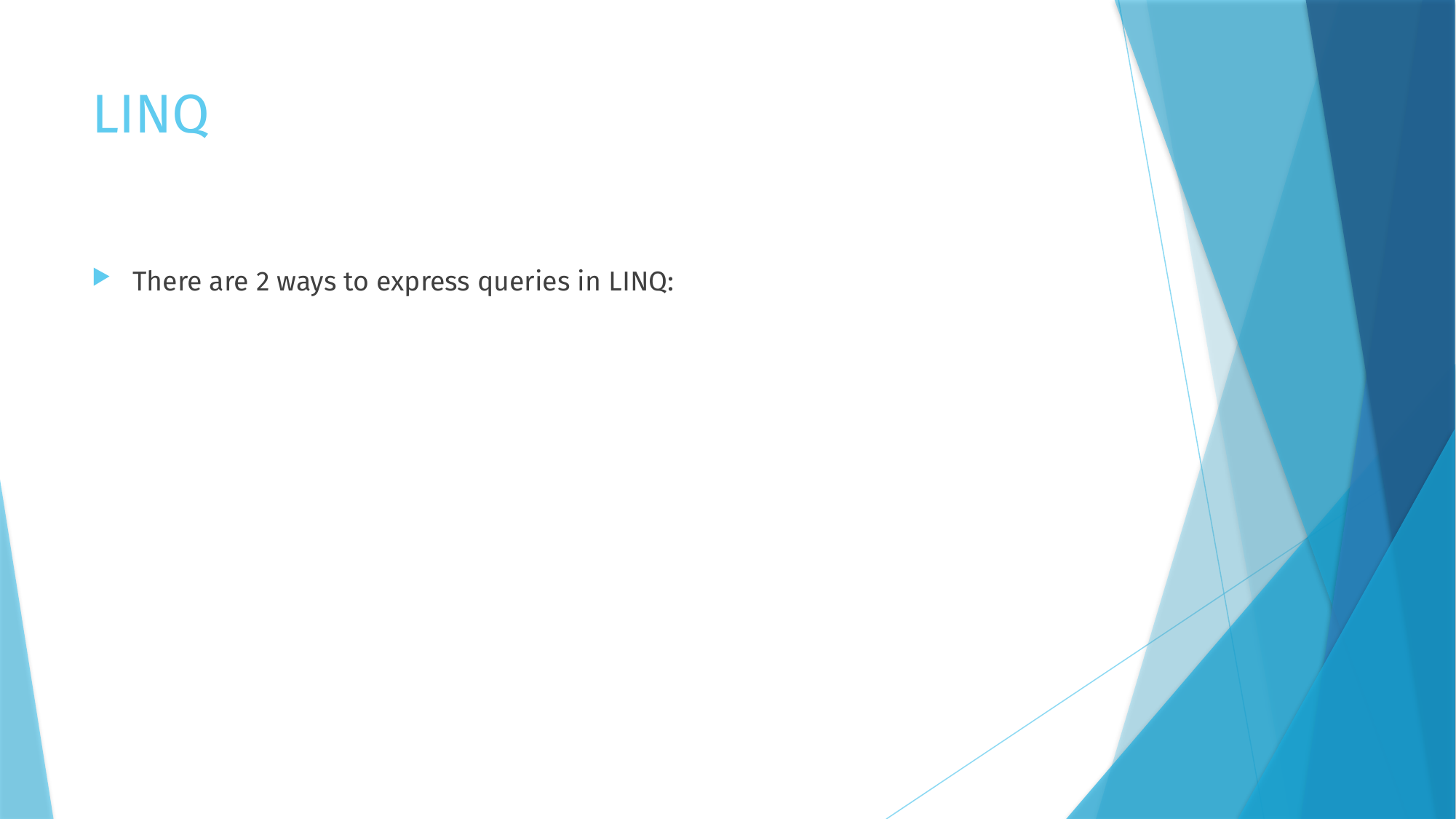

# LINQ
There are 2 ways to express queries in LINQ: